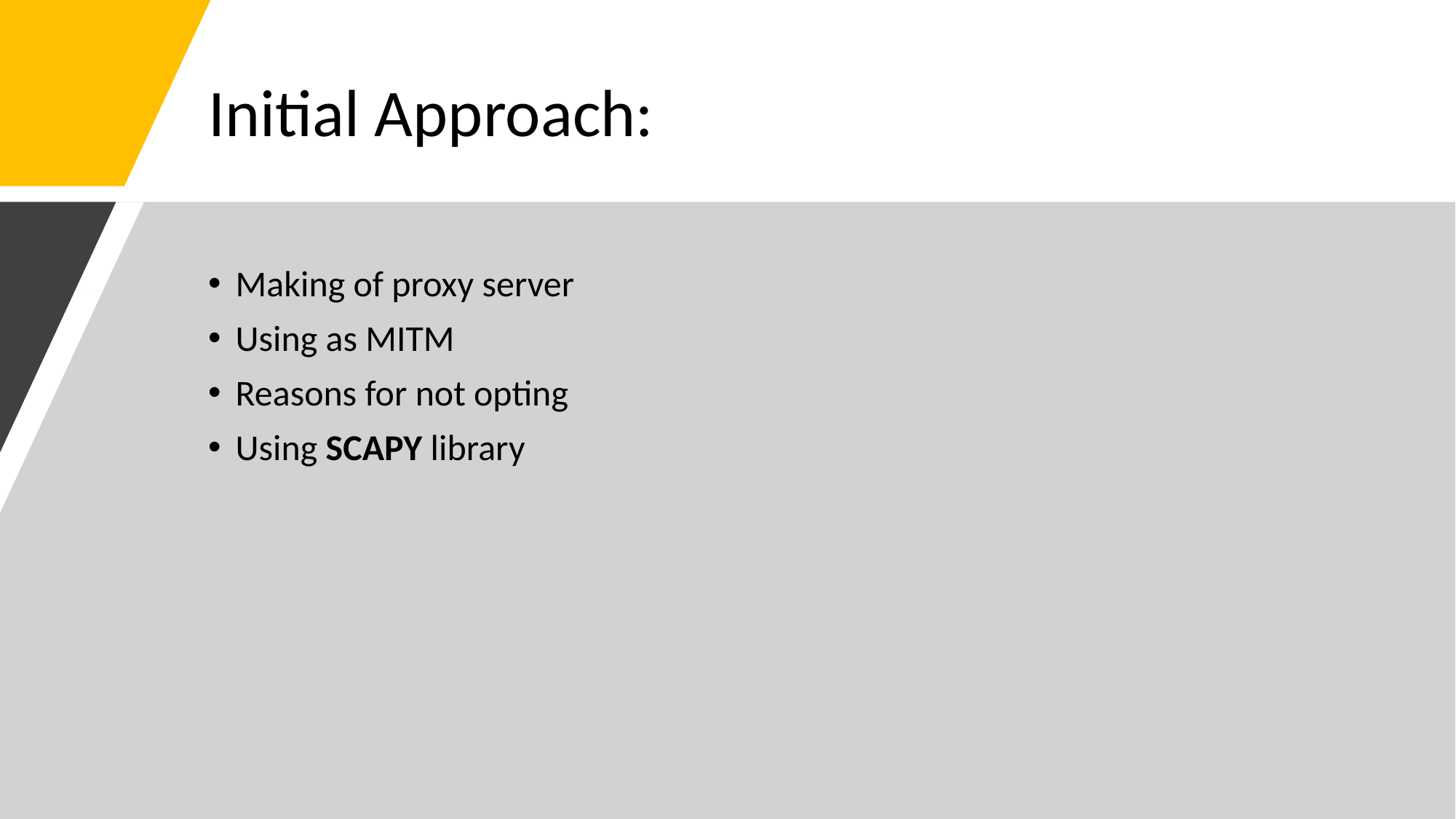

# Initial Approach:

Making of proxy server
Using as MITM
Reasons for not opting
Using SCAPY library